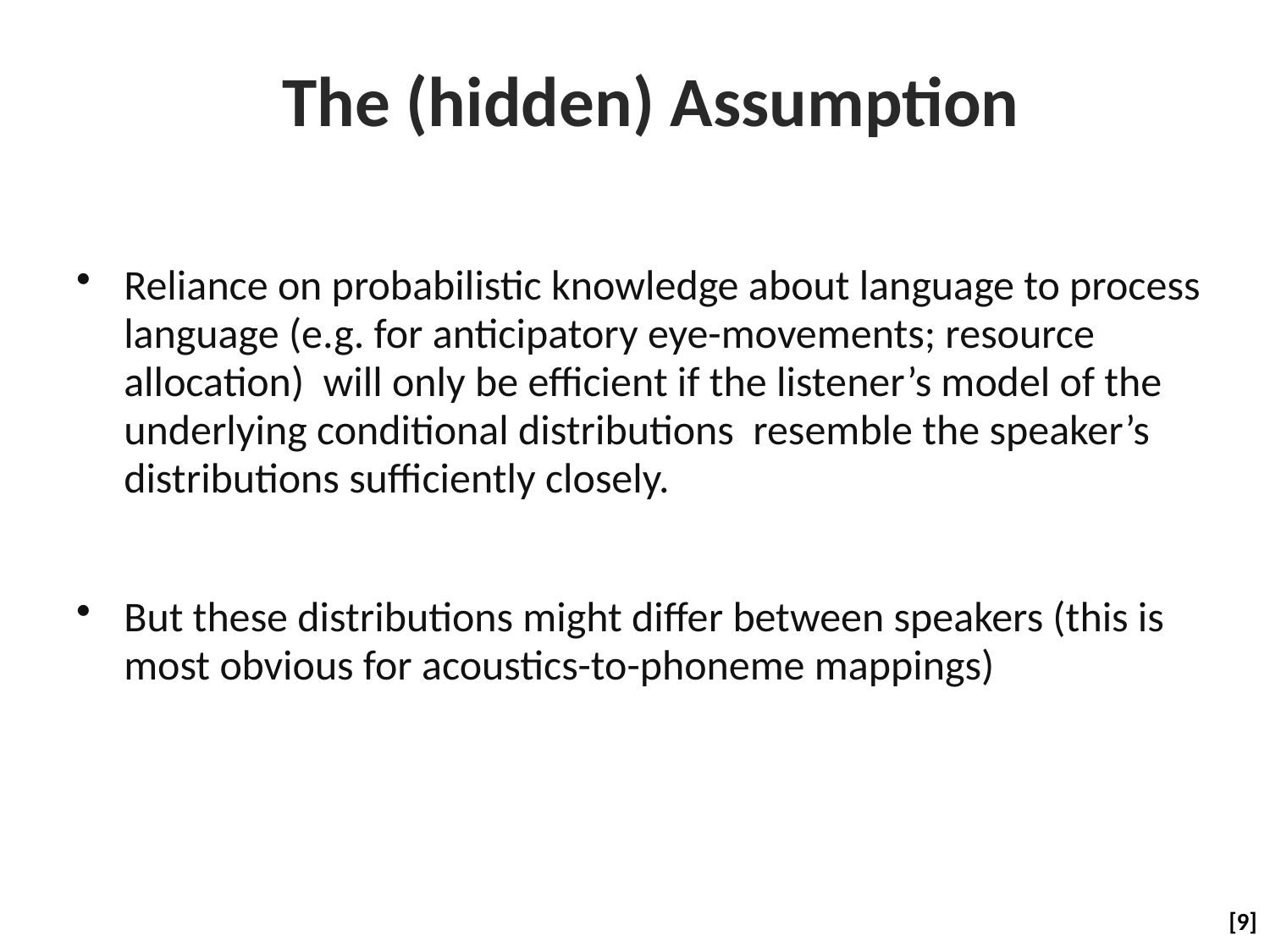

# The (hidden) Assumption
Reliance on probabilistic knowledge about language to process language (e.g. for anticipatory eye-movements; resource allocation)  will only be efficient if the listener’s model of the underlying conditional distributions  resemble the speaker’s distributions sufficiently closely.

But these distributions might differ between speakers (this is most obvious for acoustics-to-phoneme mappings)
 [9]